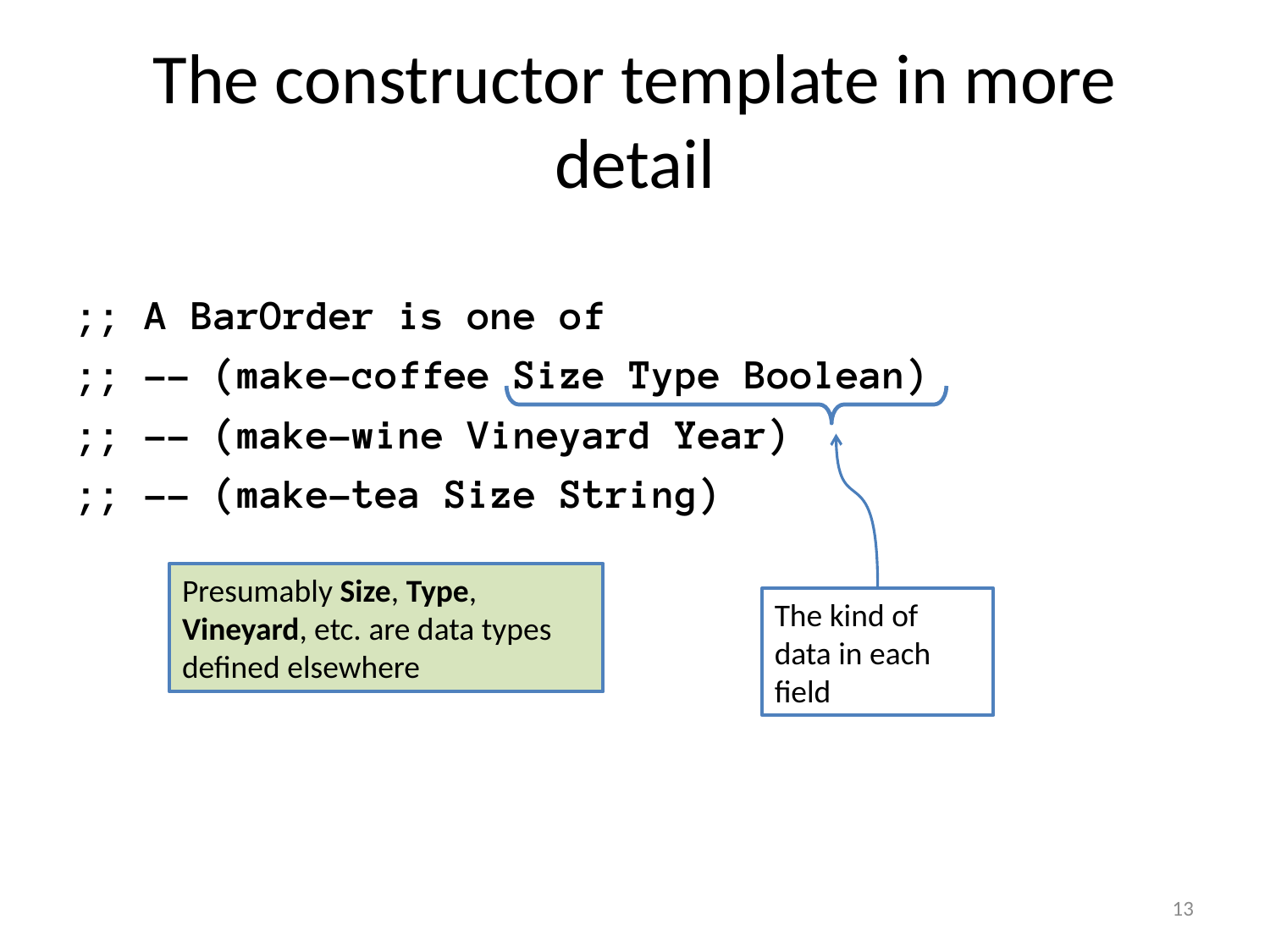

# The constructor template in more detail

;; A BarOrder is one of
;; -- (make-coffee Size Type Boolean)
;; -- (make-wine Vineyard Year)
;; -- (make-tea Size String)
Presumably Size, Type, Vineyard, etc. are data types defined elsewhere
The kind of data in each field

13